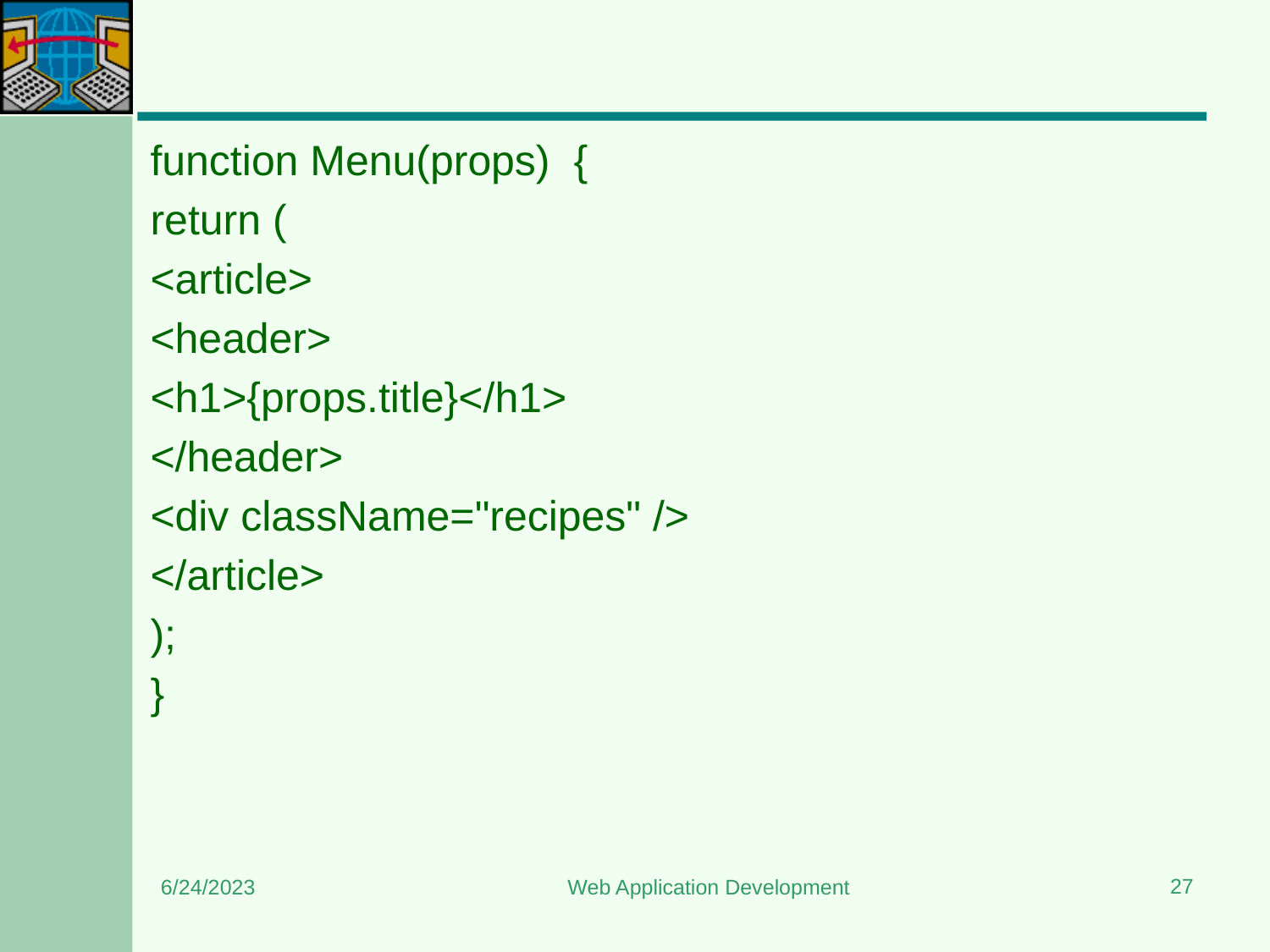

#
function Menu(props)  {
return (
<article>
<header>
<h1>{props.title}</h1>
</header>
<div className="recipes" />
</article>
);
}
27
6/24/2023
Web Application Development